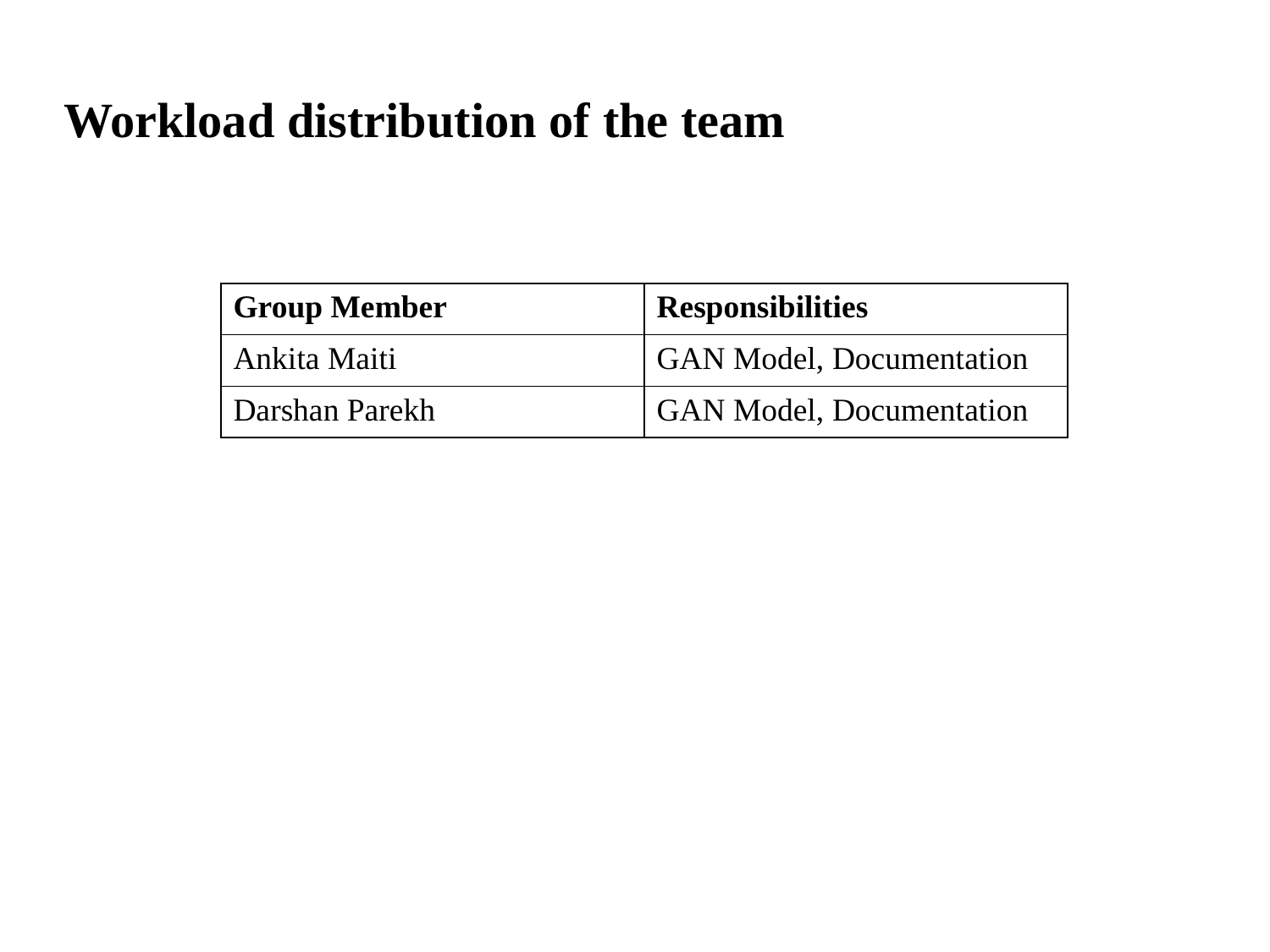

# Workload distribution of the team
| Group Member | Responsibilities |
| --- | --- |
| Ankita Maiti | GAN Model, Documentation |
| Darshan Parekh | GAN Model, Documentation |